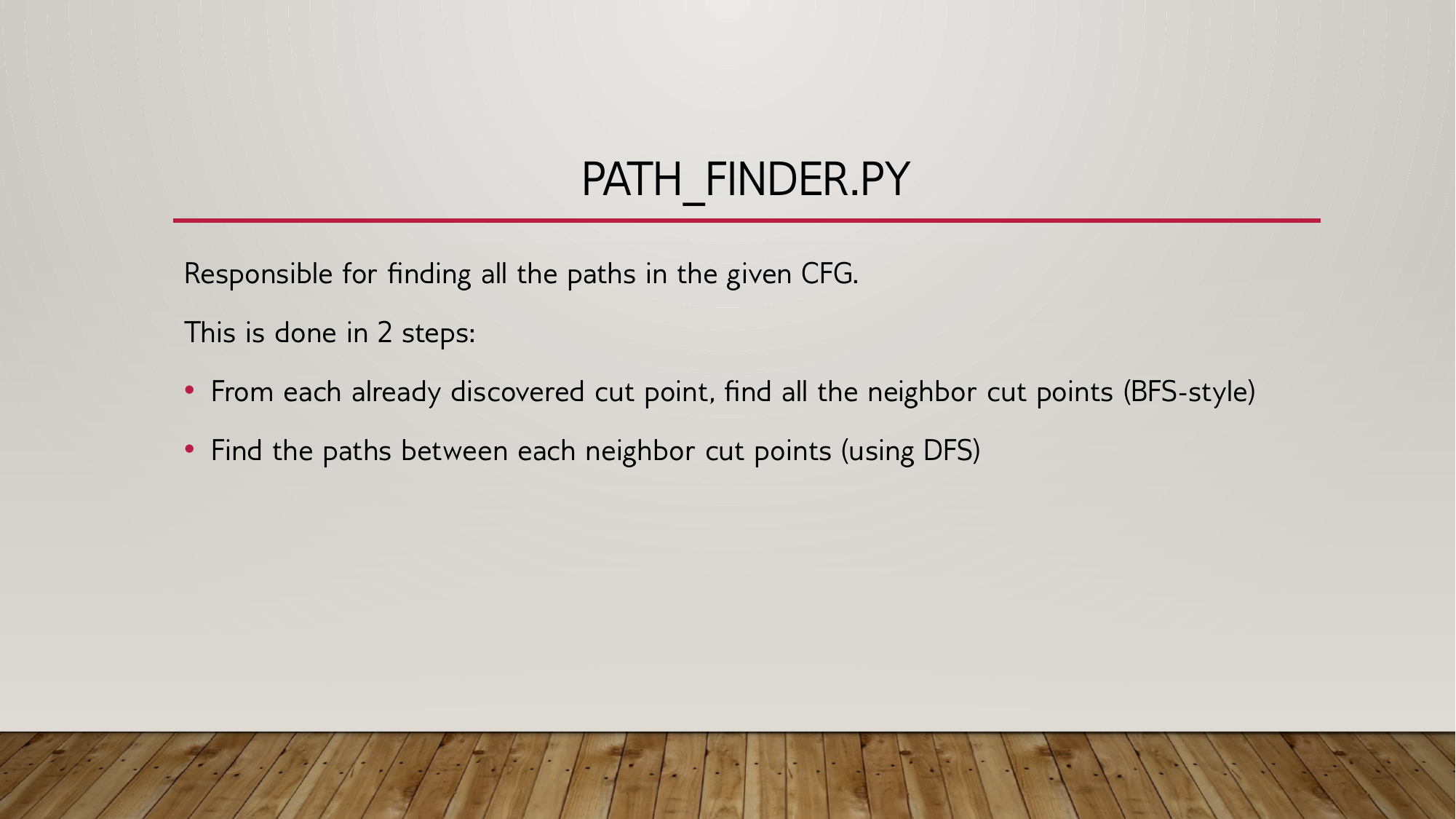

# path_finder.py
Responsible for finding all the paths in the given CFG.
This is done in 2 steps:
From each already discovered cut point, find all the neighbor cut points (BFS-style)
Find the paths between each neighbor cut points (using DFS)